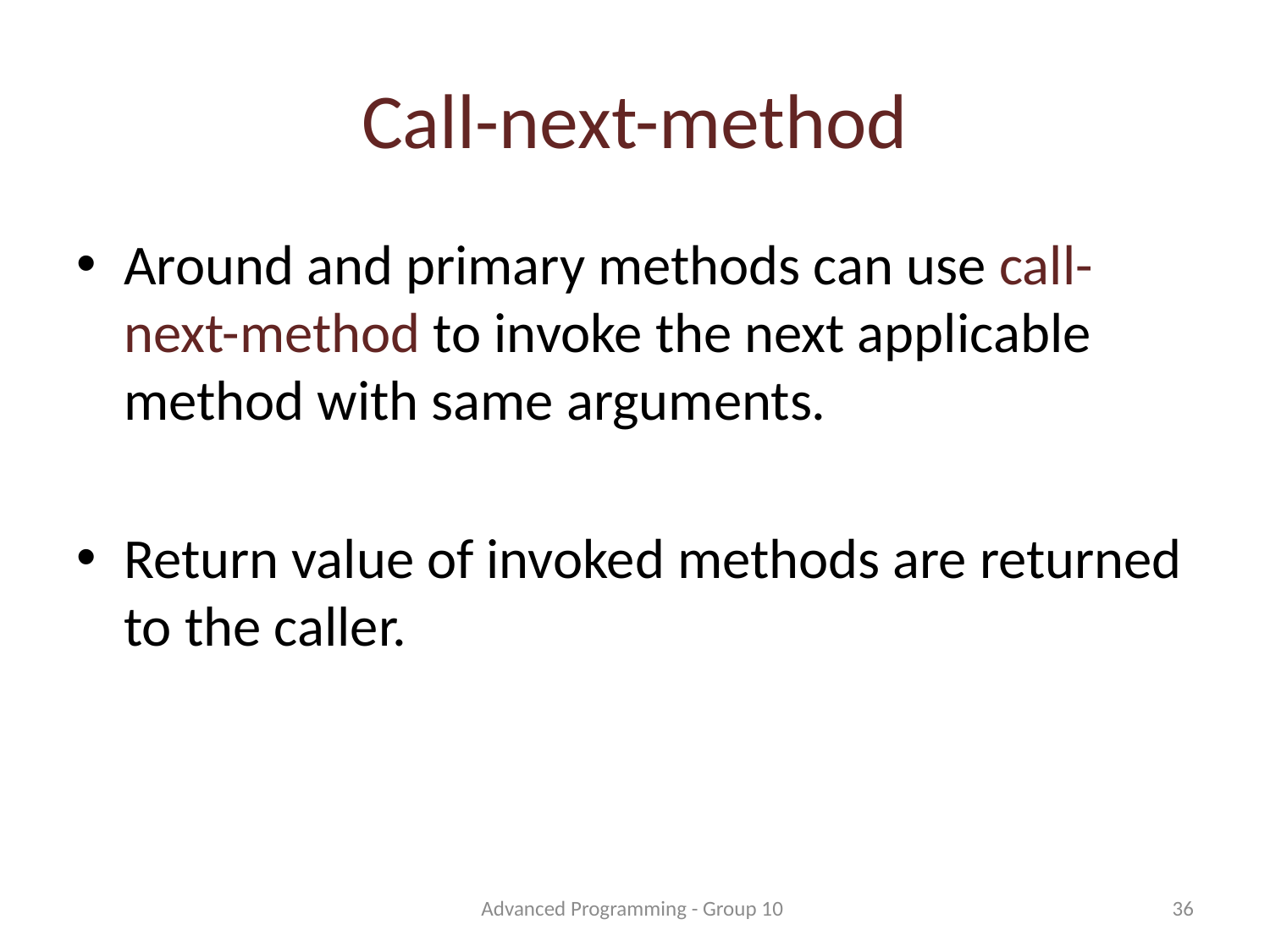

# Call-next-method
Around and primary methods can use call-next-method to invoke the next applicable method with same arguments.

Return value of invoked methods are returned to the caller.

Advanced Programming - Group 10
36